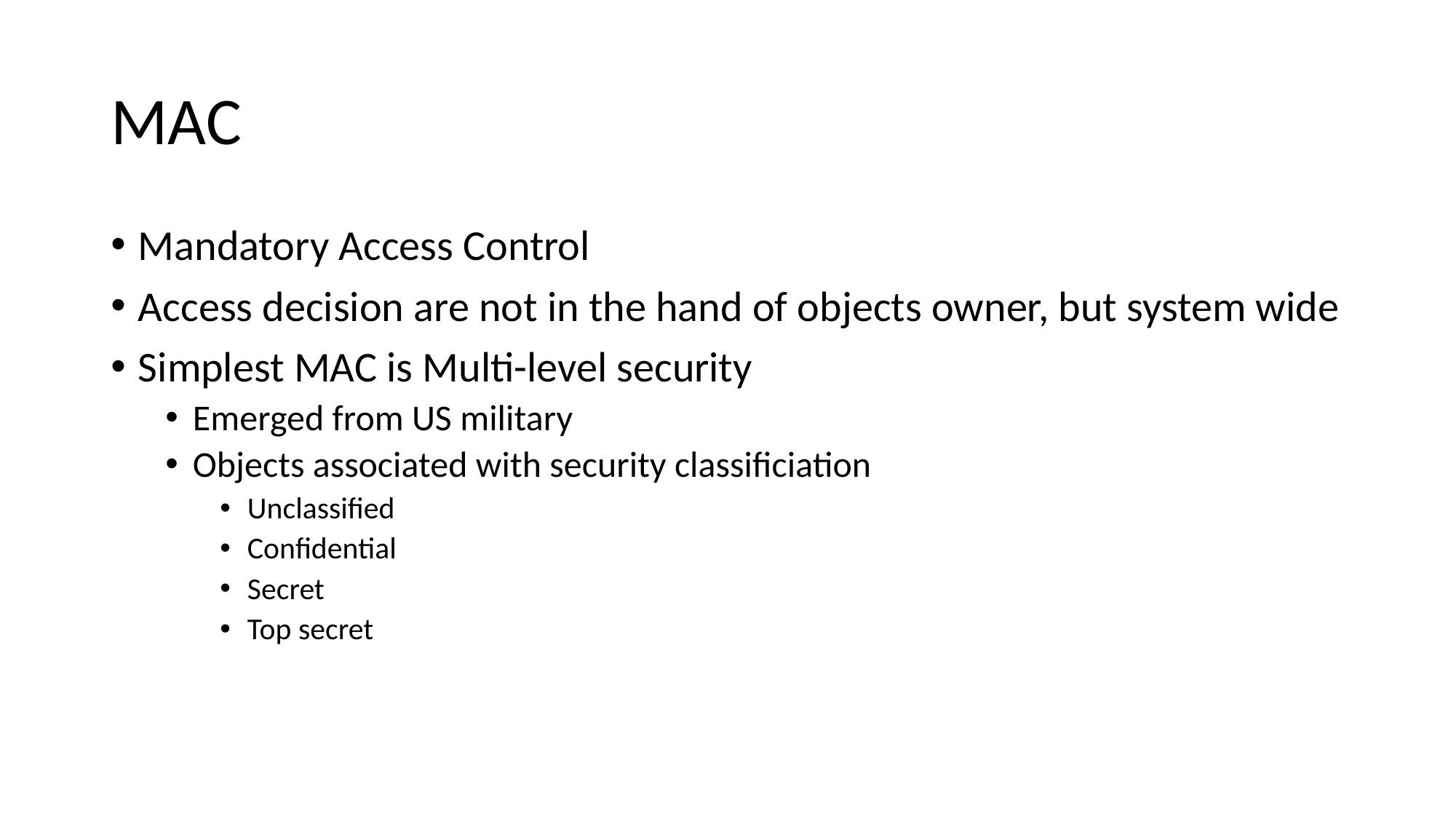

# MAC
Mandatory Access Control
Access decision are not in the hand of objects owner, but system wide
Simplest MAC is Multi-level security
Emerged from US military
Objects associated with security classificiation
Unclassified
Confidential
Secret
Top secret